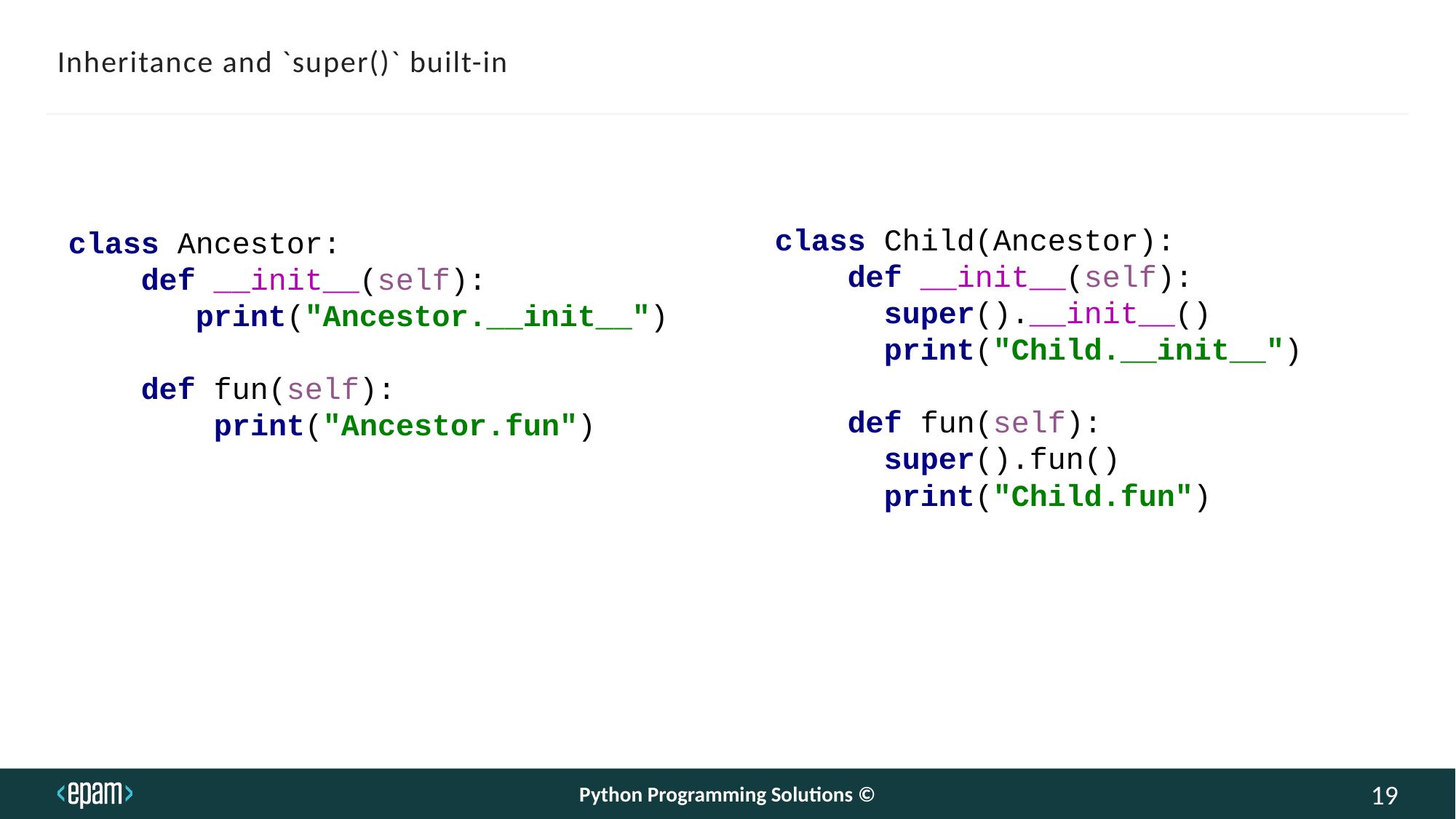

# Inheritance and `super()` built-in
class Child(Ancestor):
    def __init__(self):
    	super().__init__()
    	print("Child.__init__")
    def fun(self):
    	super().fun()
    	print("Child.fun")
class Ancestor:
    def __init__(self):
       print("Ancestor.__init__")
    def fun(self):
        print("Ancestor.fun")
Python Programming Solutions ©
19